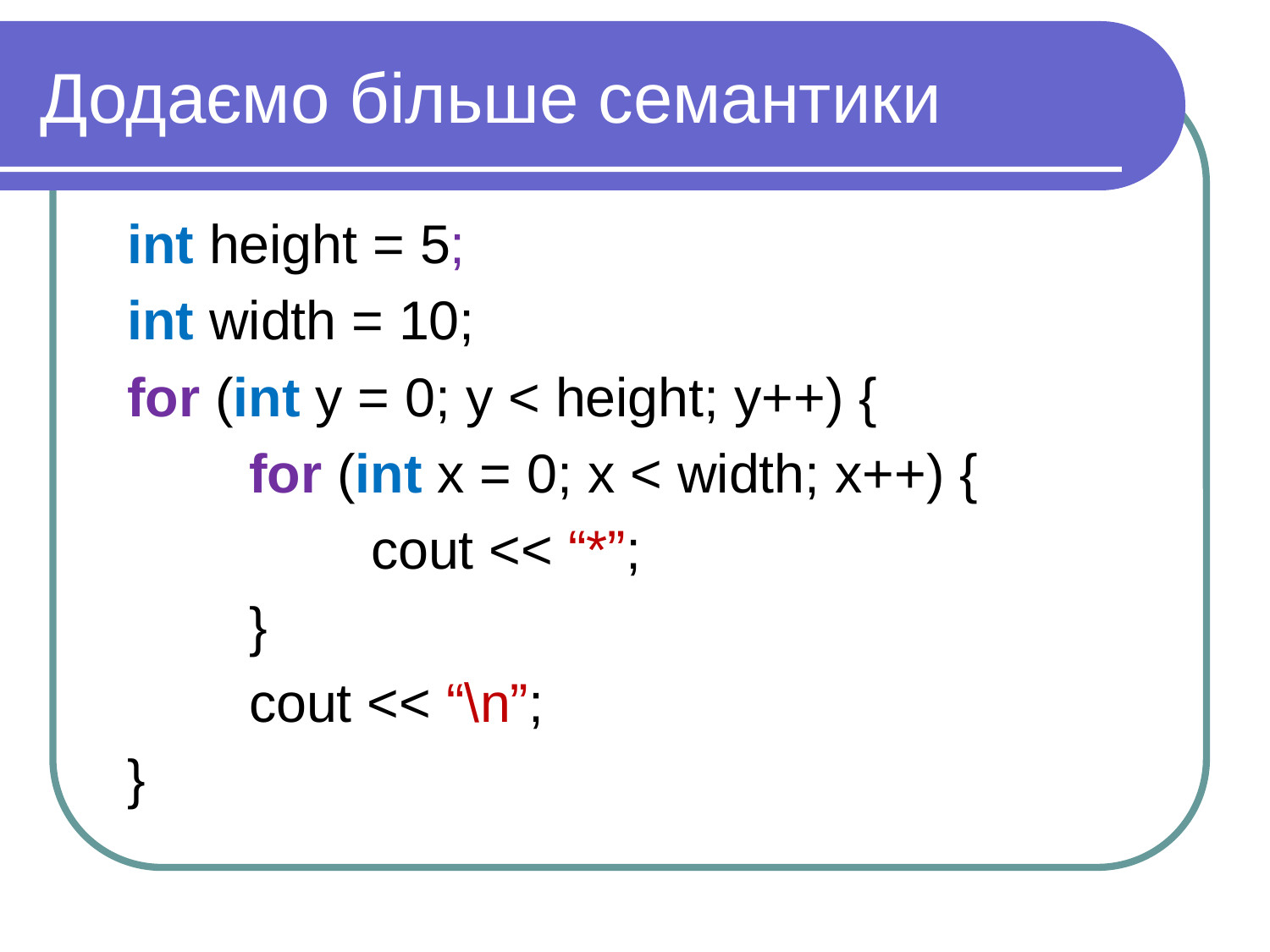

# Додаємо більше семантики
int height = 5;
int width = 10;
for (int y = 0; y < height; y++) {
        for (int x = 0; x < width; x++) {
                cout << “*”;
        }
        cout << “\n”;
}